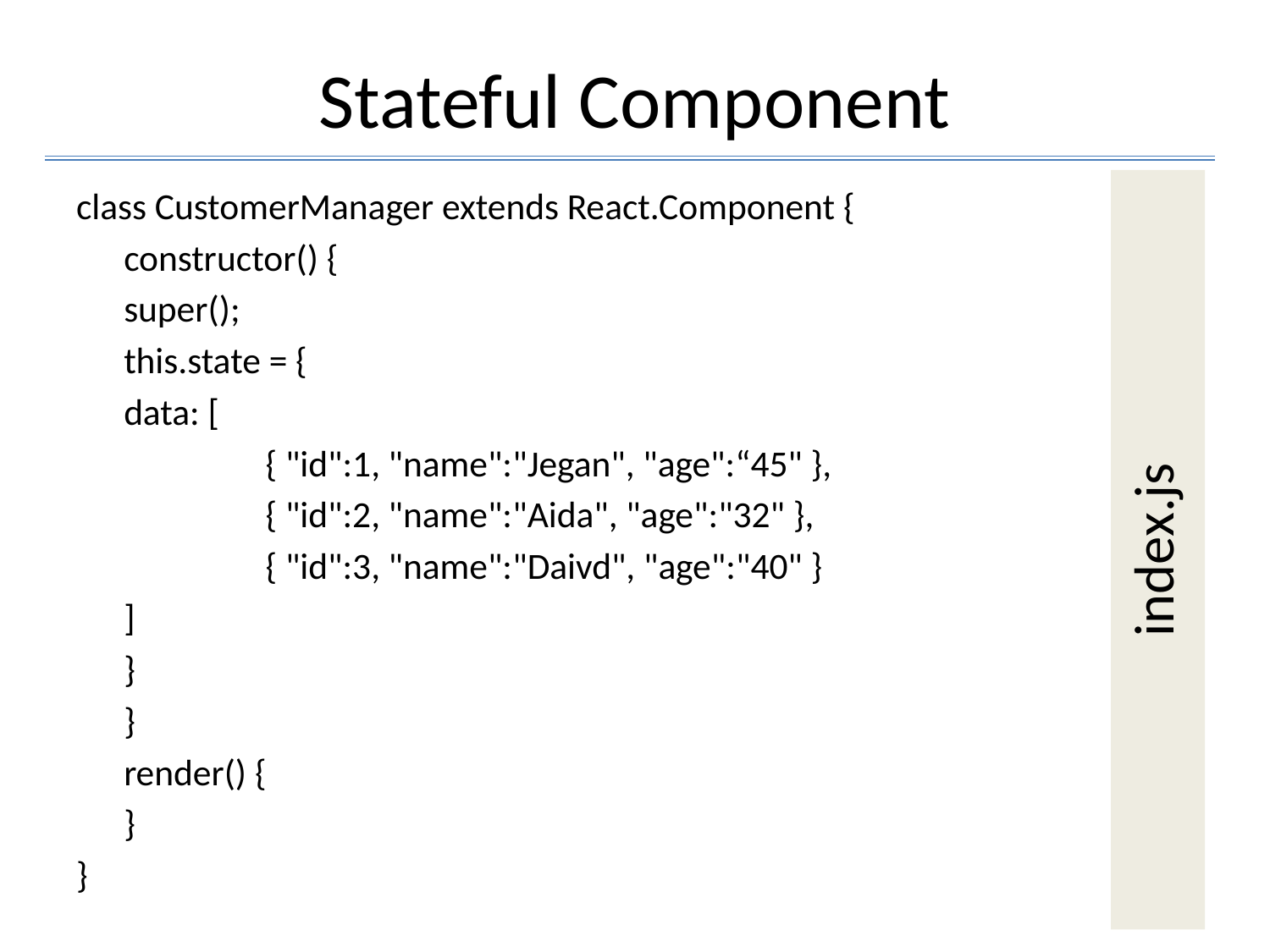

# Stateful Component
index.js
class CustomerManager extends React.Component {
constructor() {
	super();
	this.state = {
		data: [
		{ "id":1, "name":"Jegan", "age":“45" },
		{ "id":2, "name":"Aida", "age":"32" },
		{ "id":3, "name":"Daivd", "age":"40" }
		]
	}
}
render() {
}
}